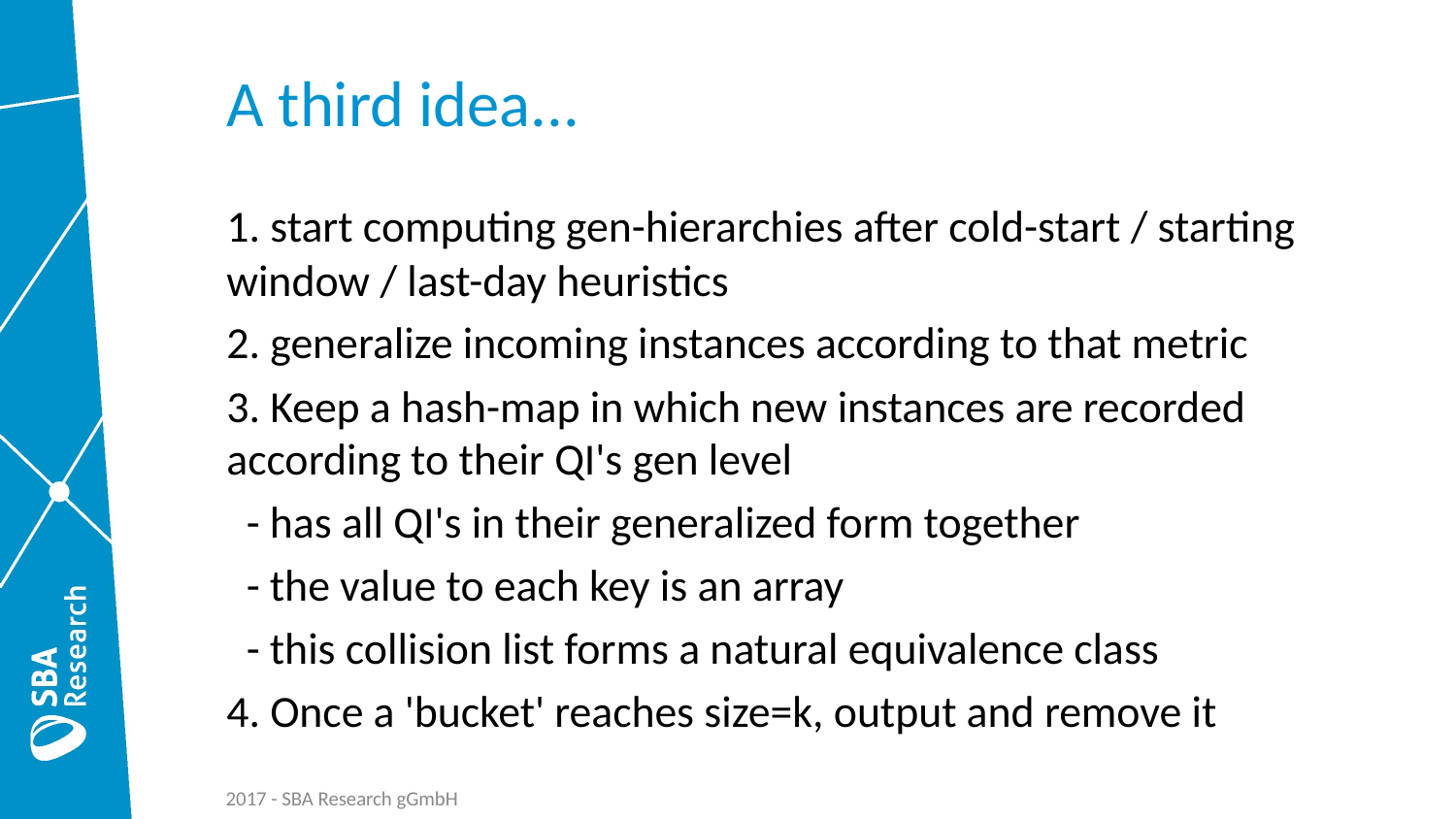

A third idea...

1. start computing gen-hierarchies after cold-start / starting window / last-day heuristics
2. generalize incoming instances according to that metric
3. Keep a hash-map in which new instances are recorded according to their QI's gen level
  - has all QI's in their generalized form together
  - the value to each key is an array
  - this collision list forms a natural equivalence class
4. Once a 'bucket' reaches size=k, output and remove it
2017 - SBA Research gGmbH